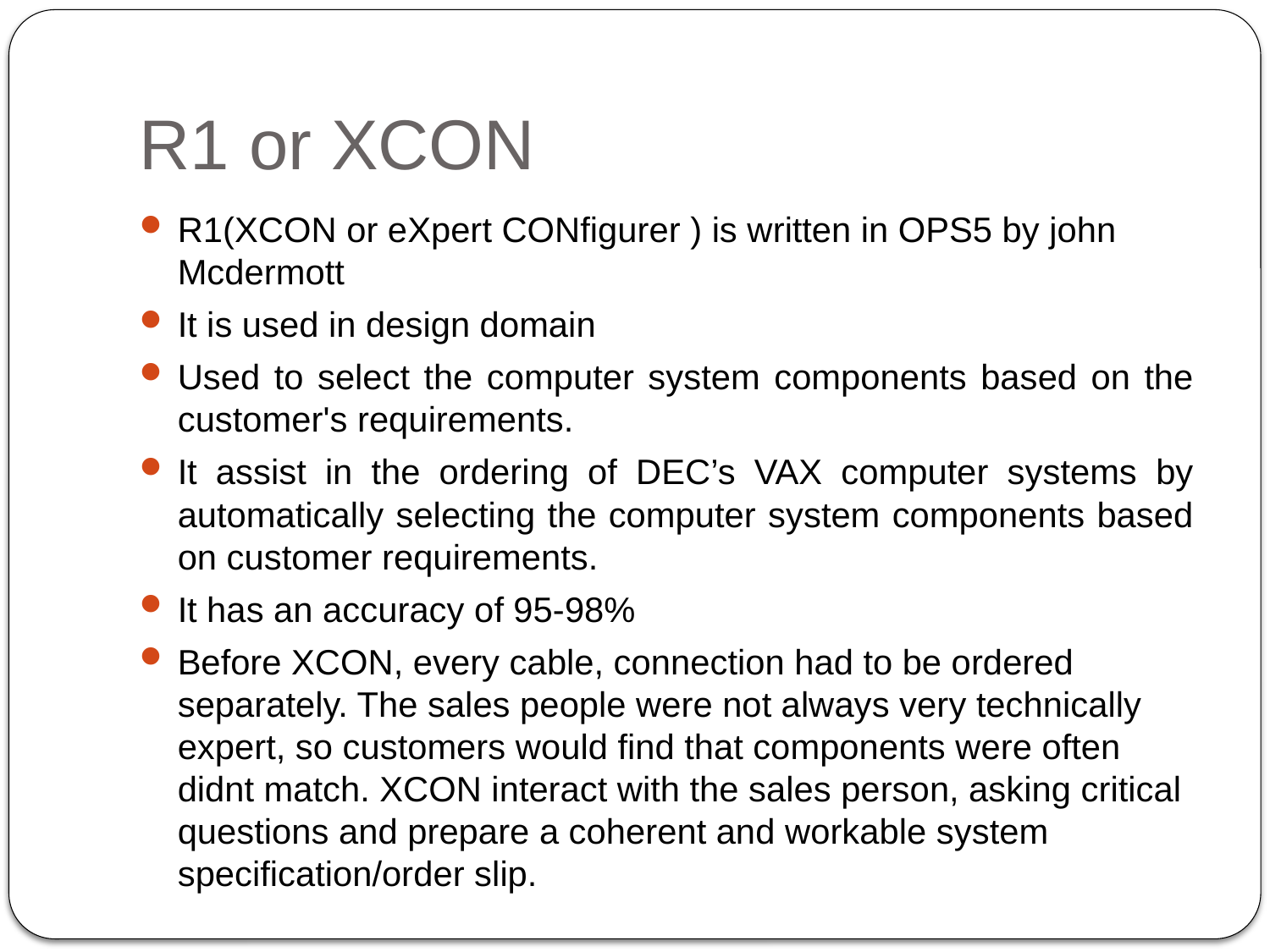

# R1 or XCON
R1(XCON or eXpert CONfigurer ) is written in OPS5 by john Mcdermott
It is used in design domain
Used to select the computer system components based on the customer's requirements.
It assist in the ordering of DEC’s VAX computer systems by automatically selecting the computer system components based on customer requirements.
It has an accuracy of 95-98%
Before XCON, every cable, connection had to be ordered separately. The sales people were not always very technically expert, so customers would find that components were often didnt match. XCON interact with the sales person, asking critical questions and prepare a coherent and workable system specification/order slip.